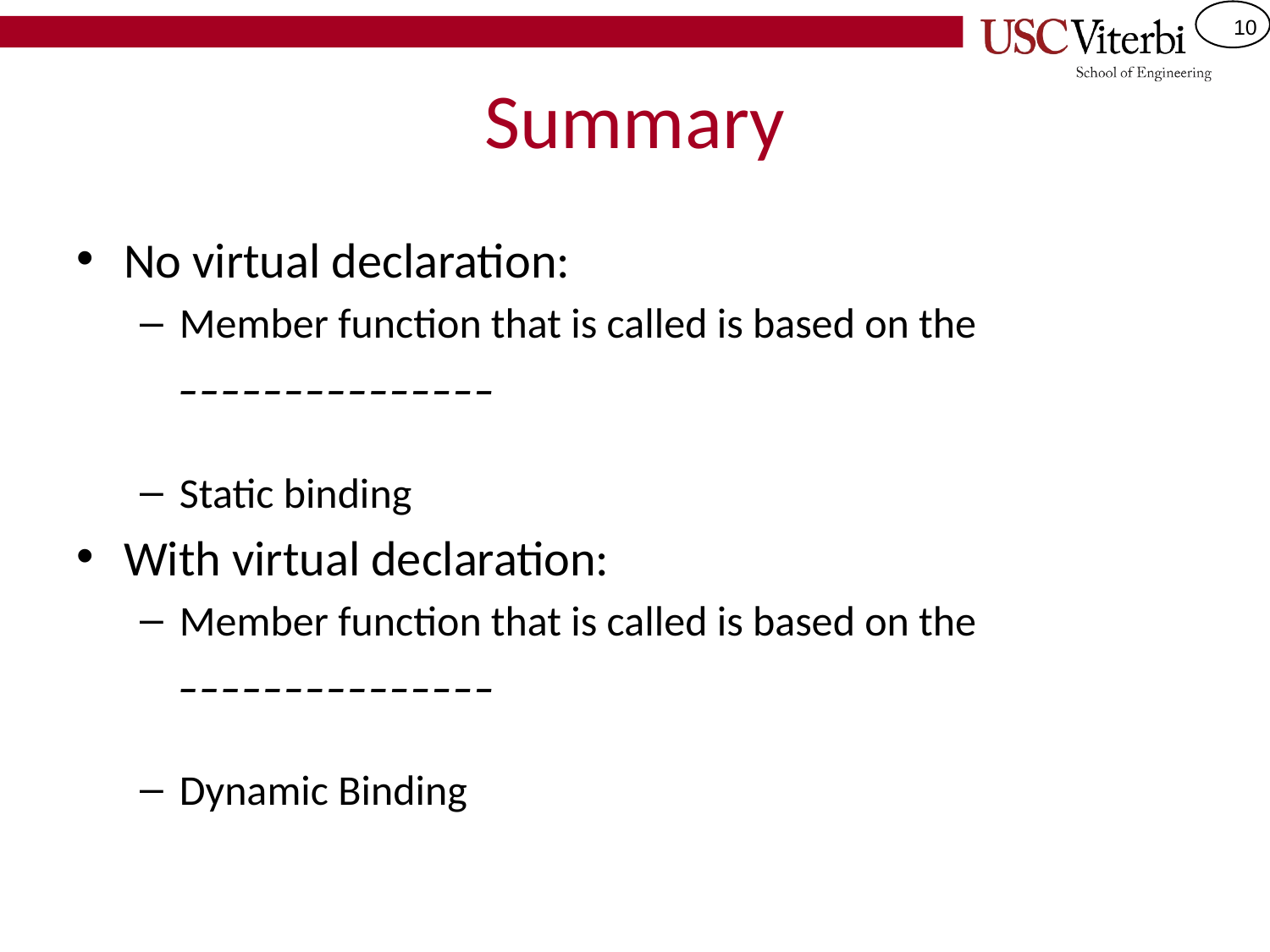

# Summary
No virtual declaration:
Member function that is called is based on the _______________

Static binding
With virtual declaration:
Member function that is called is based on the _______________

Dynamic Binding